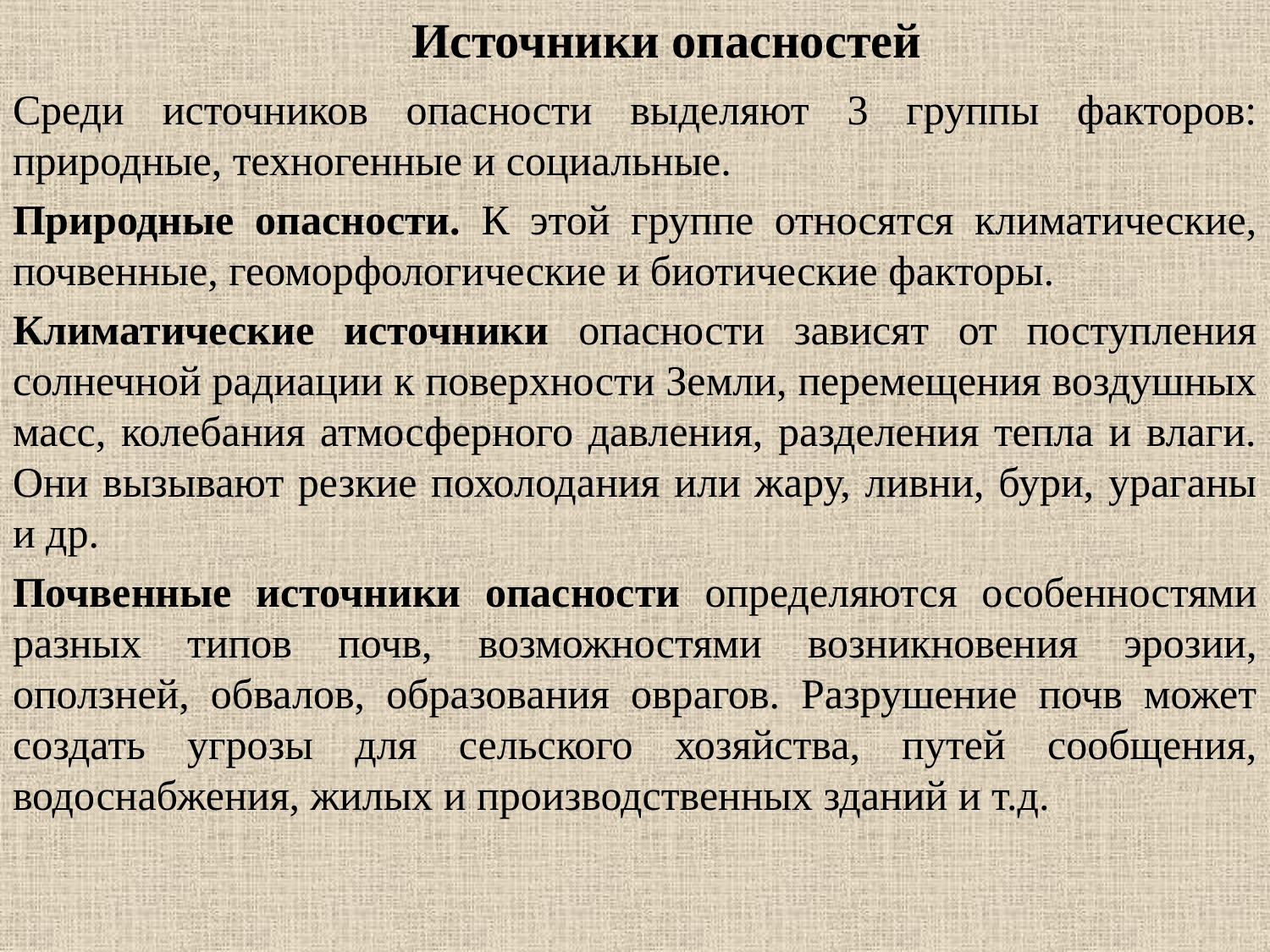

# Источники опасностей
Среди источников опасности выделяют 3 группы факторов: природные, техногенные и социальные.
Природные опасности. К этой группе относятся климатические, почвенные, геоморфологические и биотические факторы.
Климатические источники опасности зависят от поступления солнечной радиации к поверхности Земли, перемещения воздушных масс, колебания атмосферного давления, разделения тепла и влаги. Они вызывают резкие похолодания или жару, ливни, бури, ураганы и др.
Почвенные источники опасности определяются особенностями разных типов почв, возможностями возникновения эрозии, оползней, обвалов, образования оврагов. Разрушение почв может создать угрозы для сельского хозяйства, путей сообщения, водоснабжения, жилых и производственных зданий и т.д.